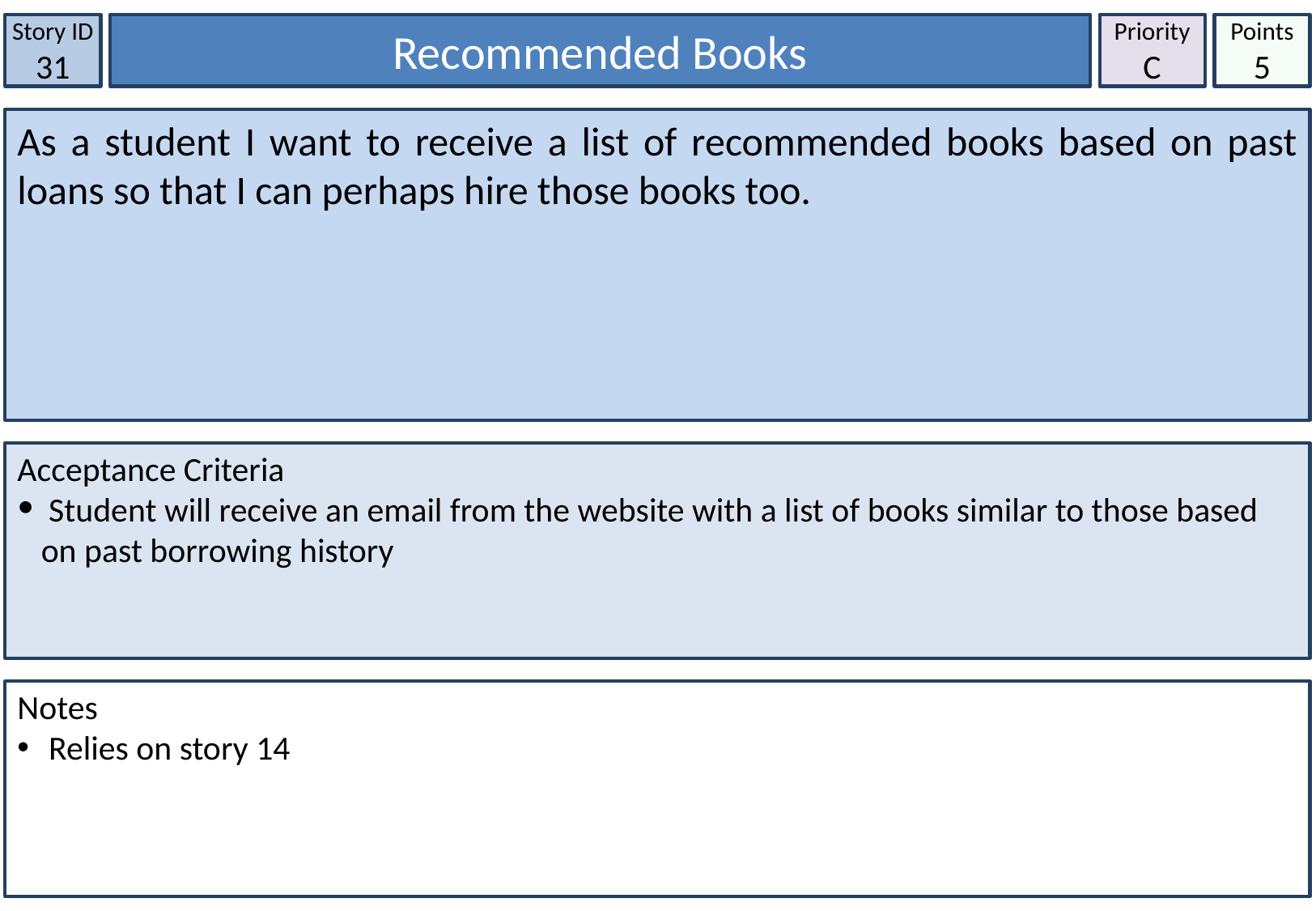

Story ID
31
Recommended Books
Priority
C
Points
5
As a student I want to receive a list of recommended books based on past loans so that I can perhaps hire those books too.
Acceptance Criteria
 Student will receive an email from the website with a list of books similar to those based on past borrowing history
Notes
 Relies on story 14